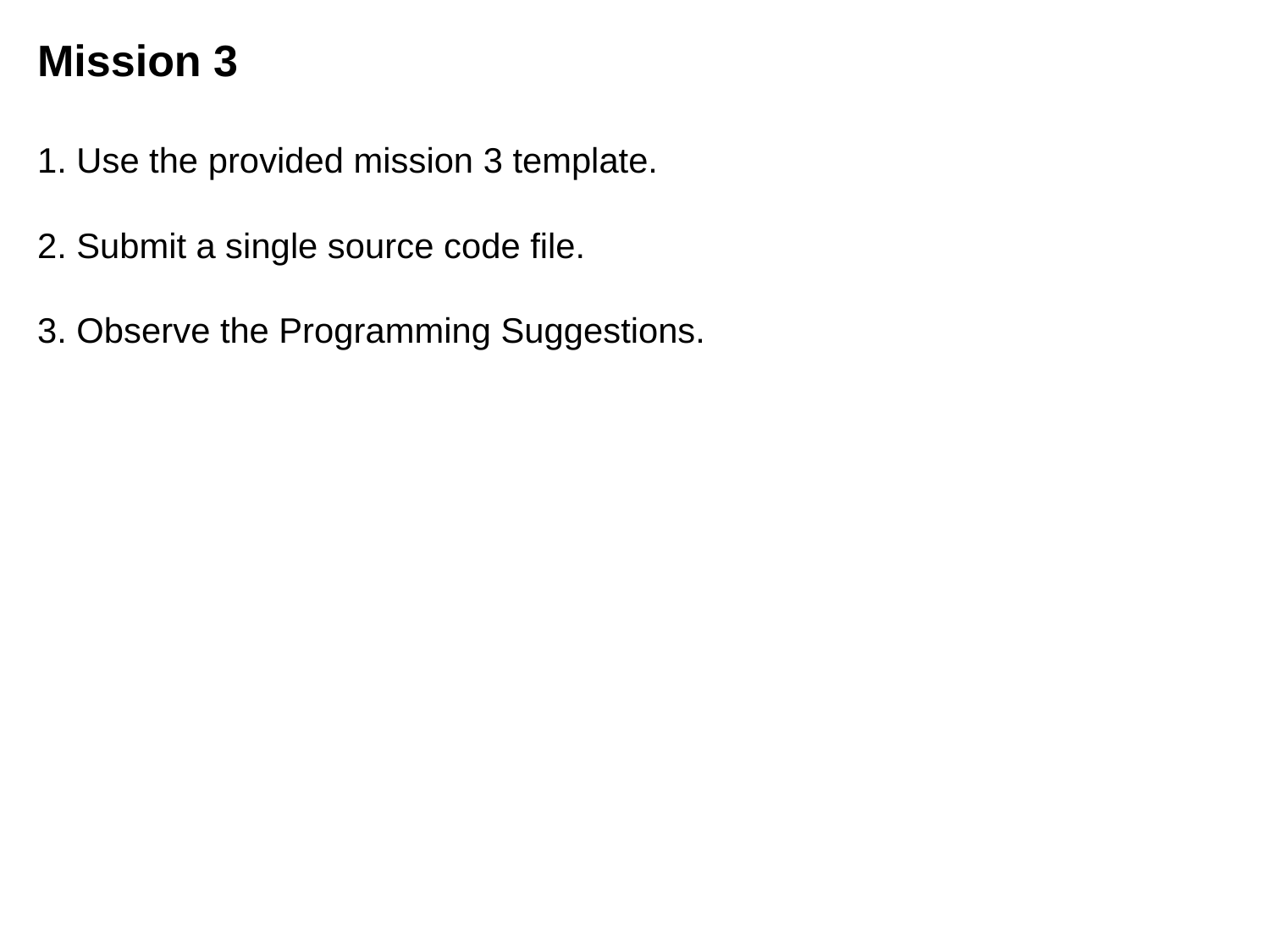

Mission 3

1. Use the provided mission 3 template.

2. Submit a single source code file.

3. Observe the Programming Suggestions.